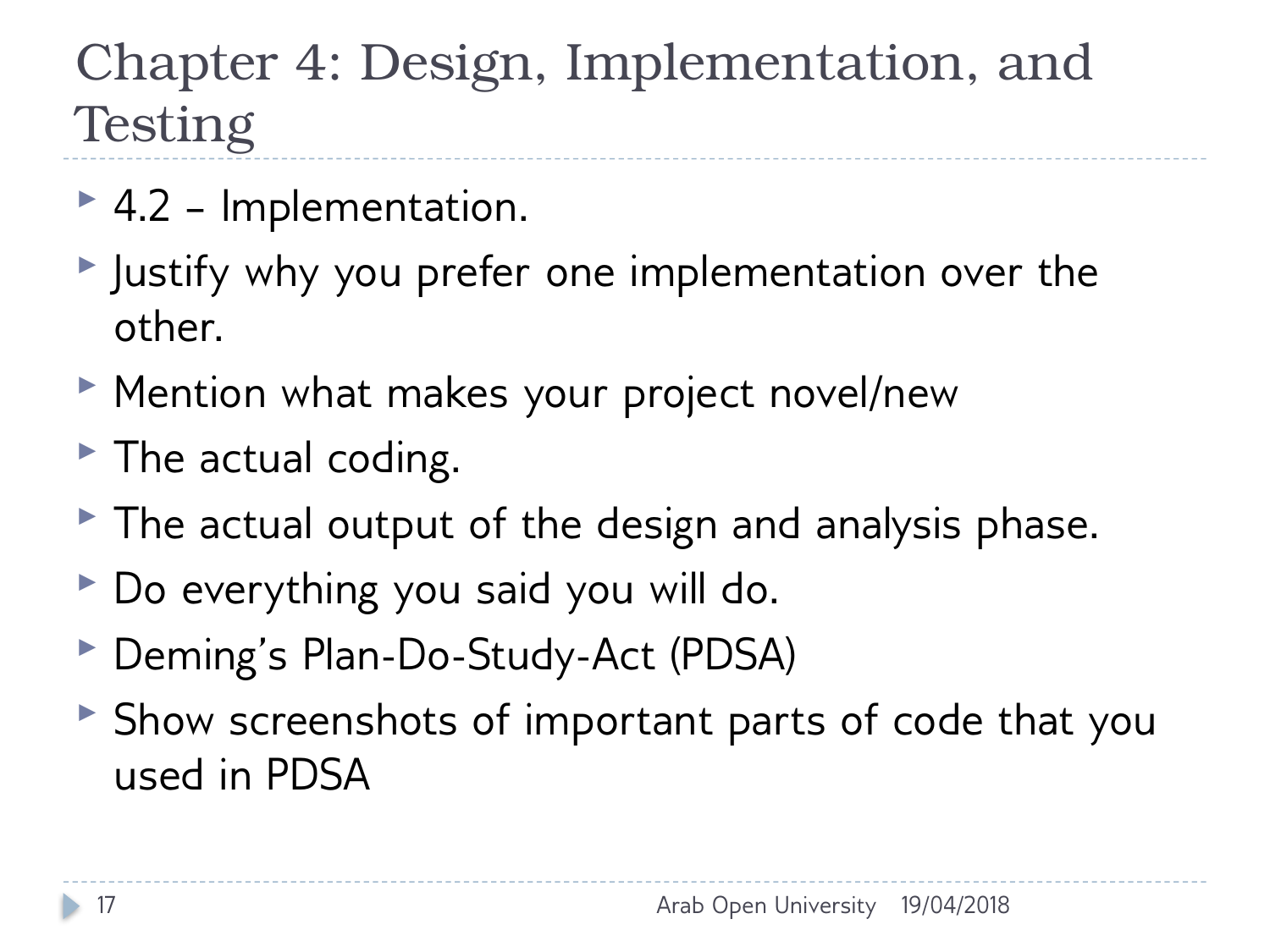

# Chapter 4: Design, Implementation, and Testing
4.2 – Implementation.
Justify why you prefer one implementation over the other.
Mention what makes your project novel/new
The actual coding.
The actual output of the design and analysis phase.
Do everything you said you will do.
Deming’s Plan-Do-Study-Act (PDSA)
Show screenshots of important parts of code that you used in PDSA

17
Arab Open University
19/04/2018